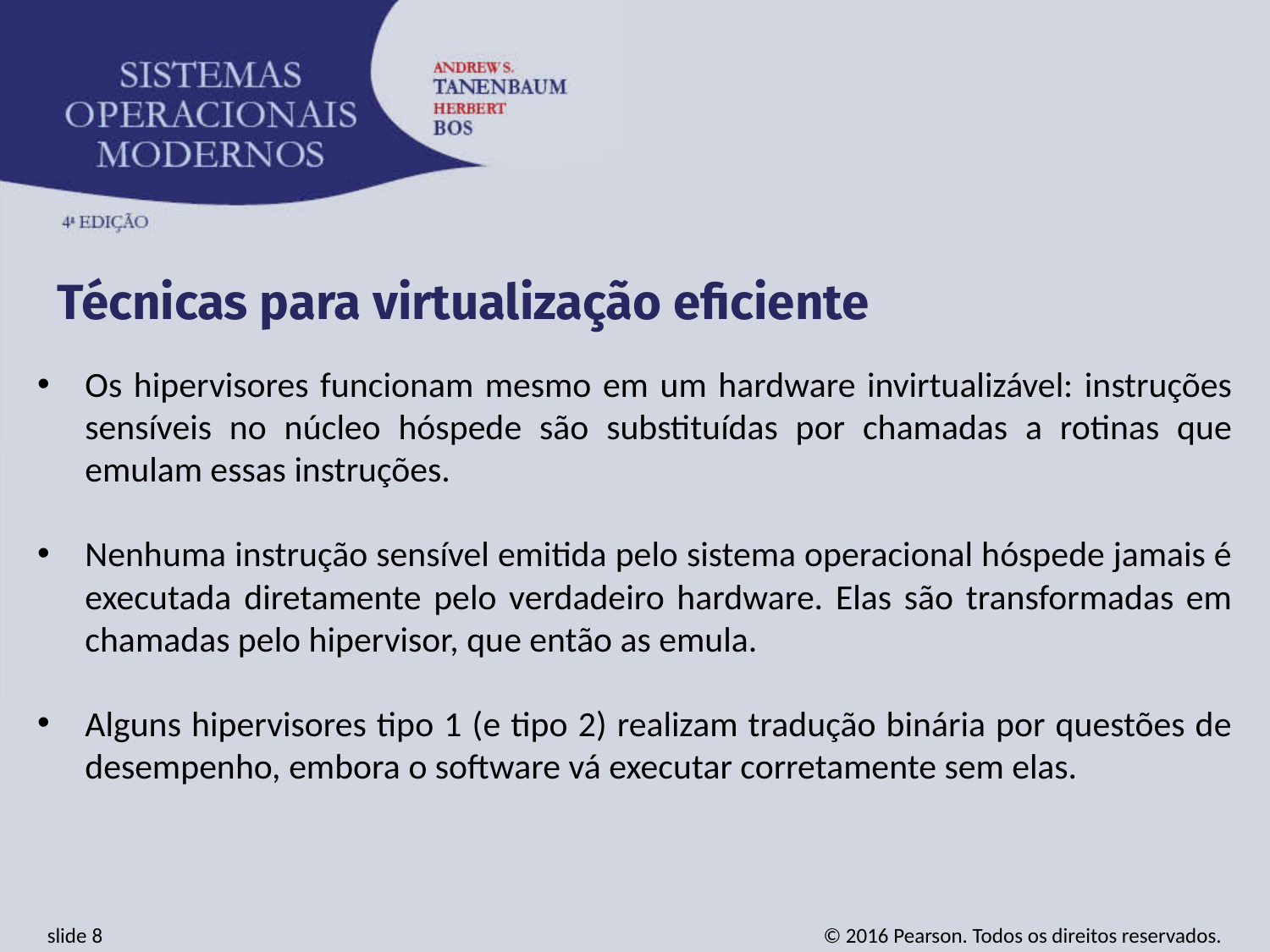

Técnicas para virtualização eficiente
Os hipervisores funcionam mesmo em um hardware invirtualizável: instruções sensíveis no núcleo hóspede são substituídas por chamadas a rotinas que emulam essas instruções.

Nenhuma instrução sensível emitida pelo sistema operacional hóspede jamais é executada diretamente pelo verdadeiro hardware. Elas são transformadas em chamadas pelo hipervisor, que então as emula.

Alguns hipervisores tipo 1 (e tipo 2) realizam tradução binária por questões de desempenho, embora o software vá executar corretamente sem elas.